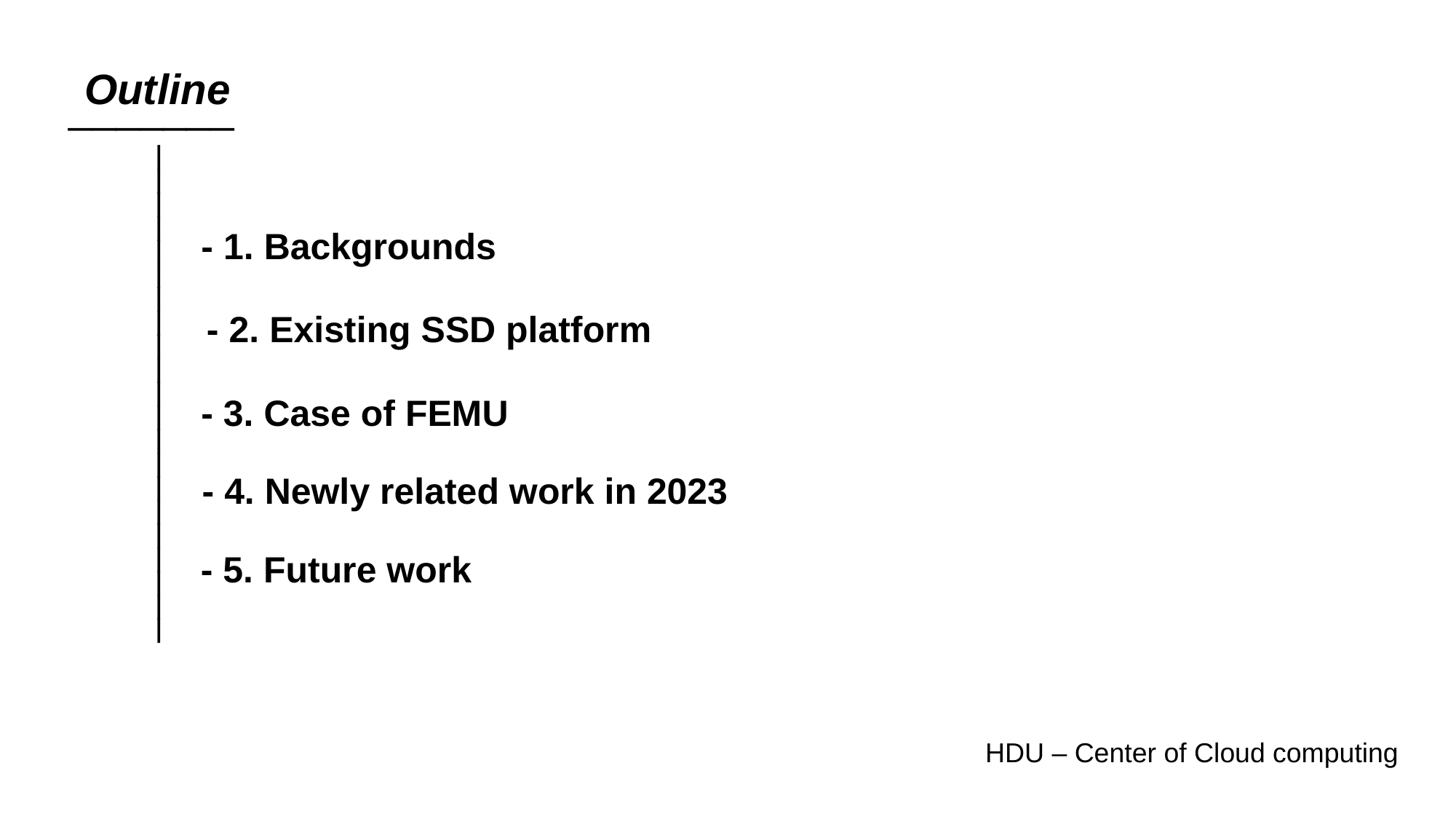

Outline
_______
- 1. Backgrounds
- 2. Existing SSD platform
_____________________
- 3. Case of FEMU
- 4. Newly related work in 2023
- 5. Future work
HDU – Center of Cloud computing